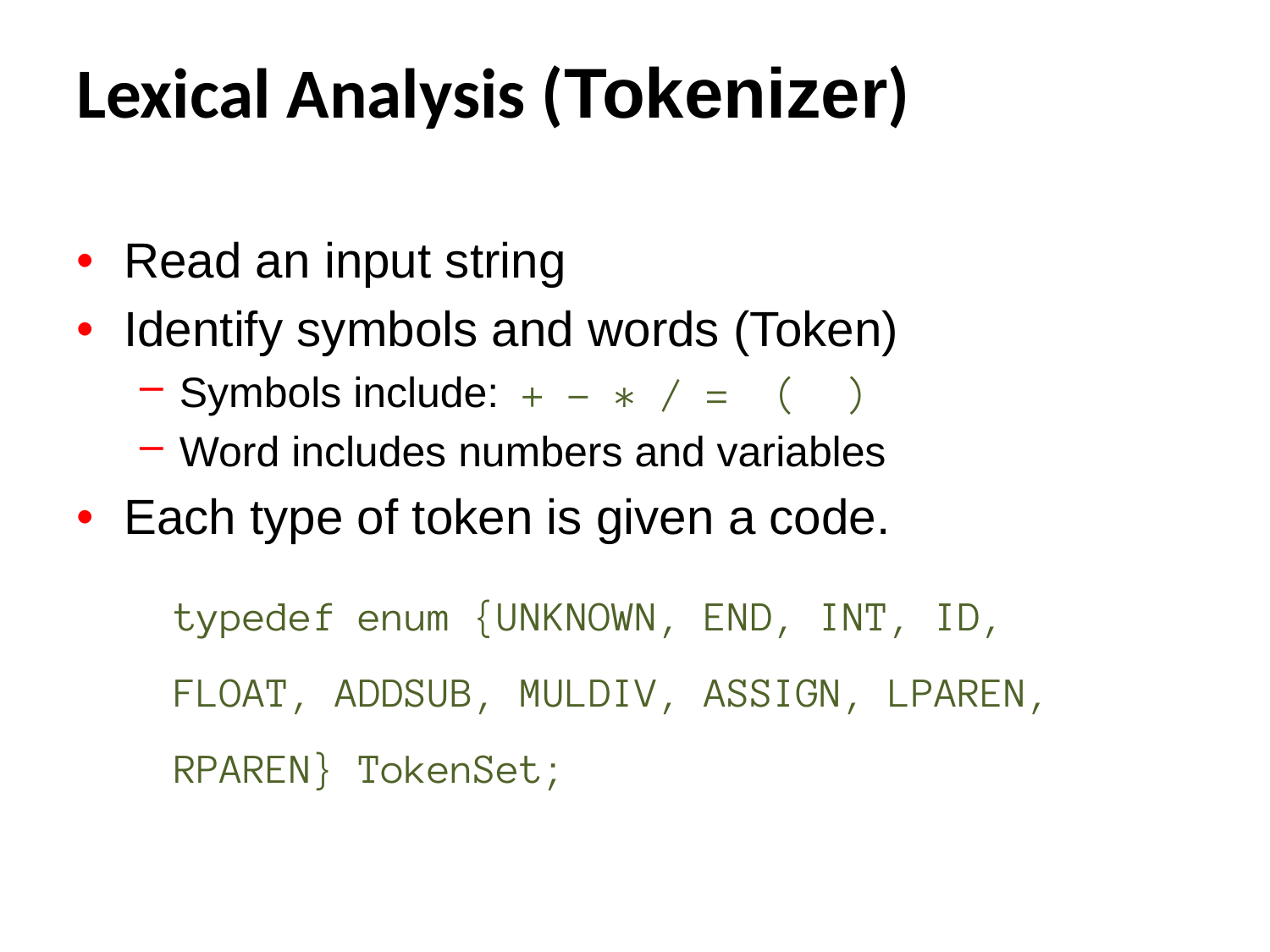

# Lexical Analysis (Tokenizer)
Read an input string
Identify symbols and words (Token)
Symbols include:  + - * / =  (  )
Word includes numbers and variables
Each type of token is given a code.
typedef enum {UNKNOWN, END, INT, ID, FLOAT, ADDSUB, MULDIV, ASSIGN, LPAREN, RPAREN} TokenSet;